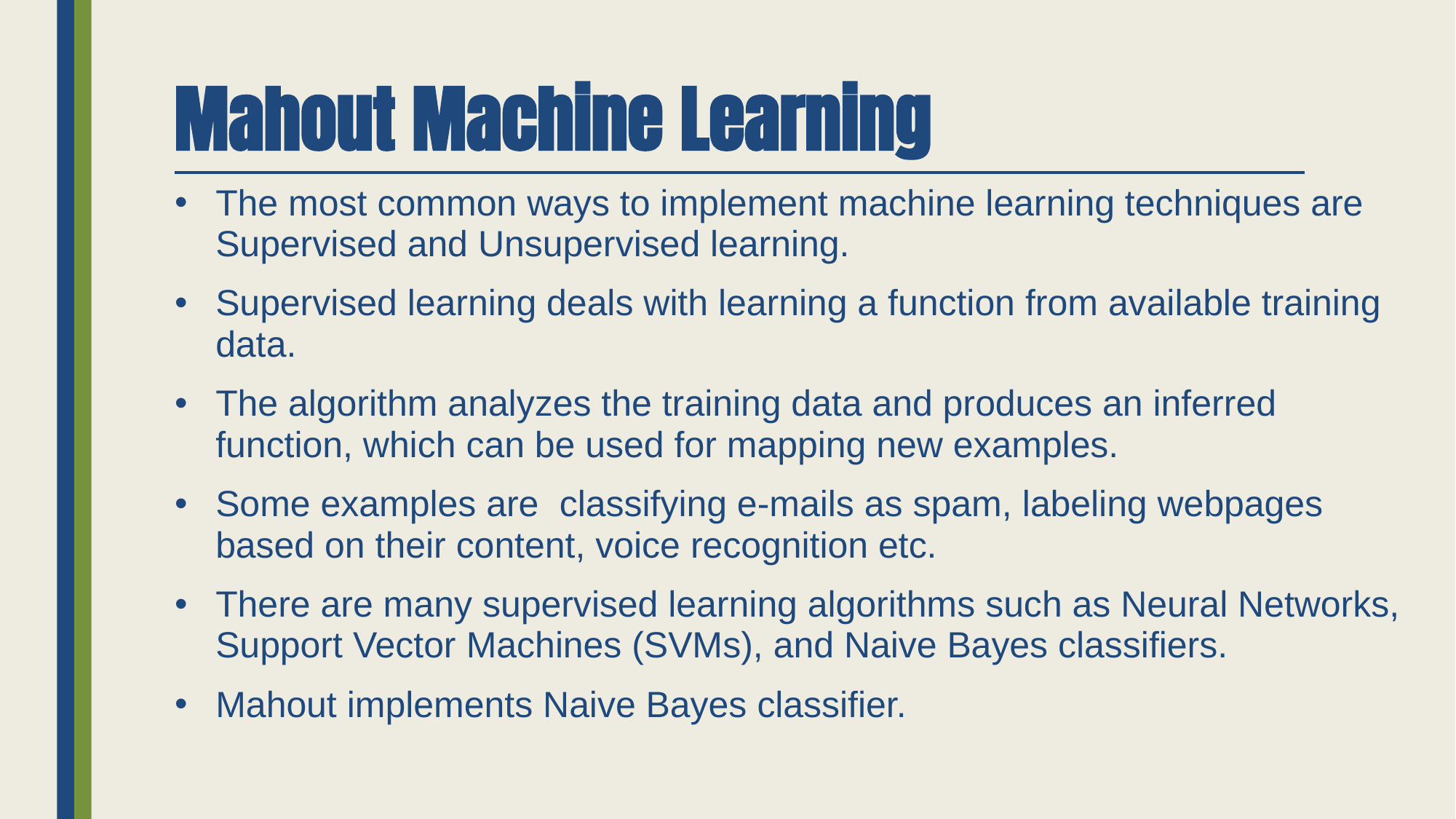

# Mahout Machine Learning
The most common ways to implement machine learning techniques are Supervised and Unsupervised learning.
Supervised learning deals with learning a function from available training data.
The algorithm analyzes the training data and produces an inferred function, which can be used for mapping new examples.
Some examples are  classifying e-mails as spam, labeling webpages based on their content, voice recognition etc.
There are many supervised learning algorithms such as Neural Networks, Support Vector Machines (SVMs), and Naive Bayes classifiers.
Mahout implements Naive Bayes classifier.